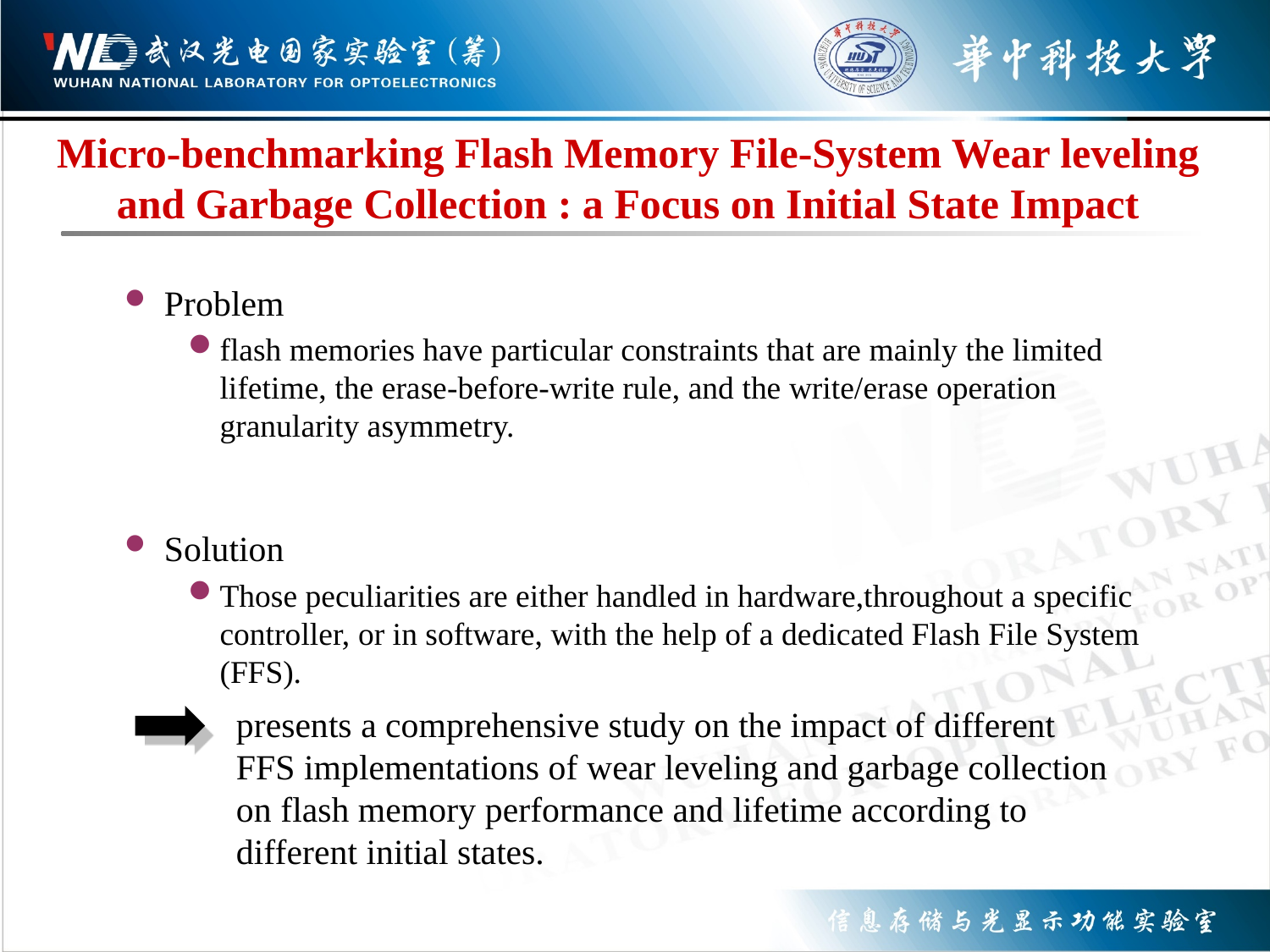

# Micro-benchmarking Flash Memory File-System Wear leveling and Garbage Collection : a Focus on Initial State Impact
Problem
flash memories have particular constraints that are mainly the limited lifetime, the erase-before-write rule, and the write/erase operation granularity asymmetry.

Solution
Those peculiarities are either handled in hardware,throughout a specific controller, or in software, with the help of a dedicated Flash File System (FFS).
presents a comprehensive study on the impact of different FFS implementations of wear leveling and garbage collection on flash memory performance and lifetime according to different initial states.